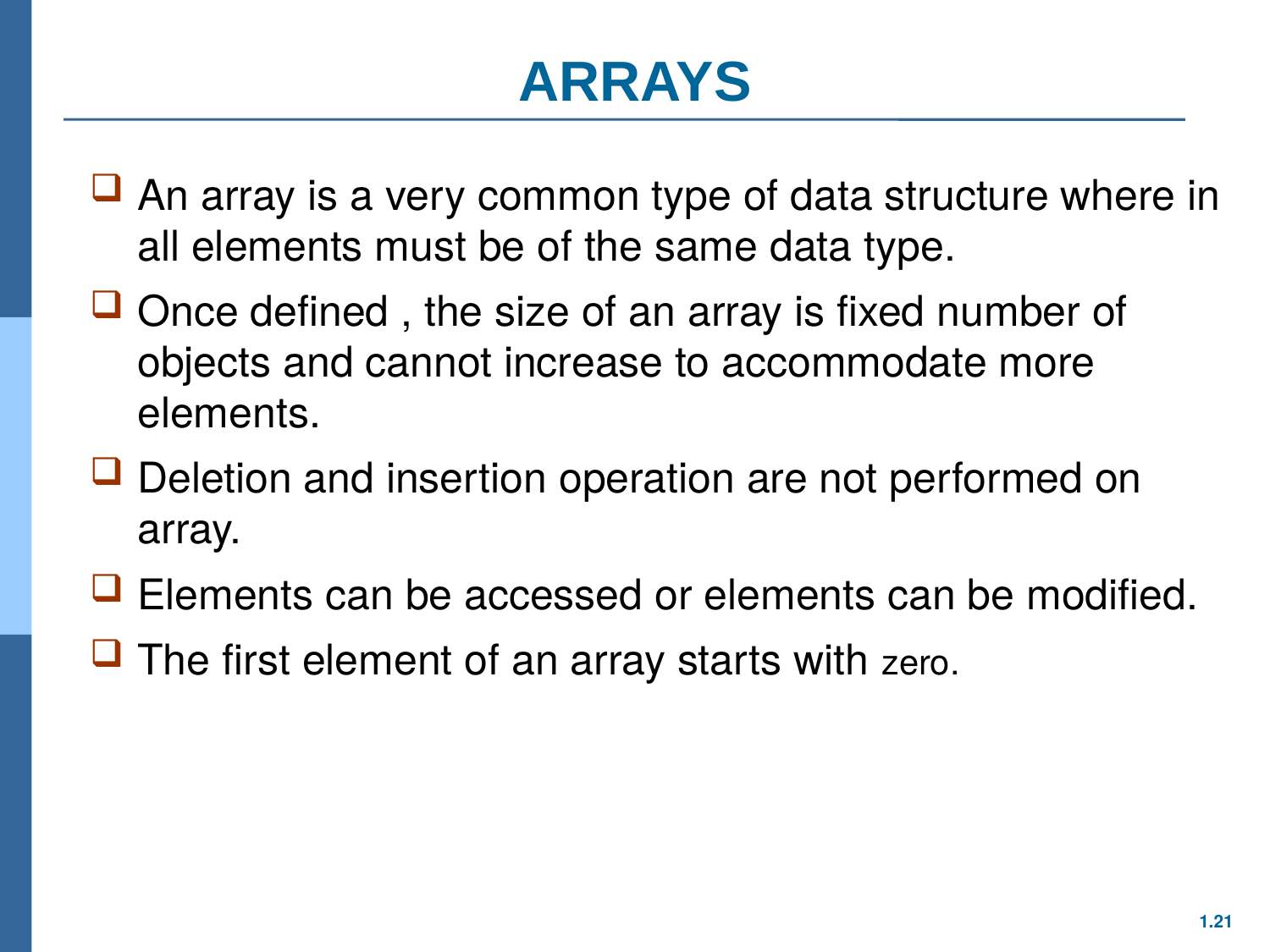

# ARRAYS
An array is a very common type of data structure where in all elements must be of the same data type.
Once defined , the size of an array is fixed number of objects and cannot increase to accommodate more elements.
Deletion and insertion operation are not performed on array.
Elements can be accessed or elements can be modified.
The first element of an array starts with zero.